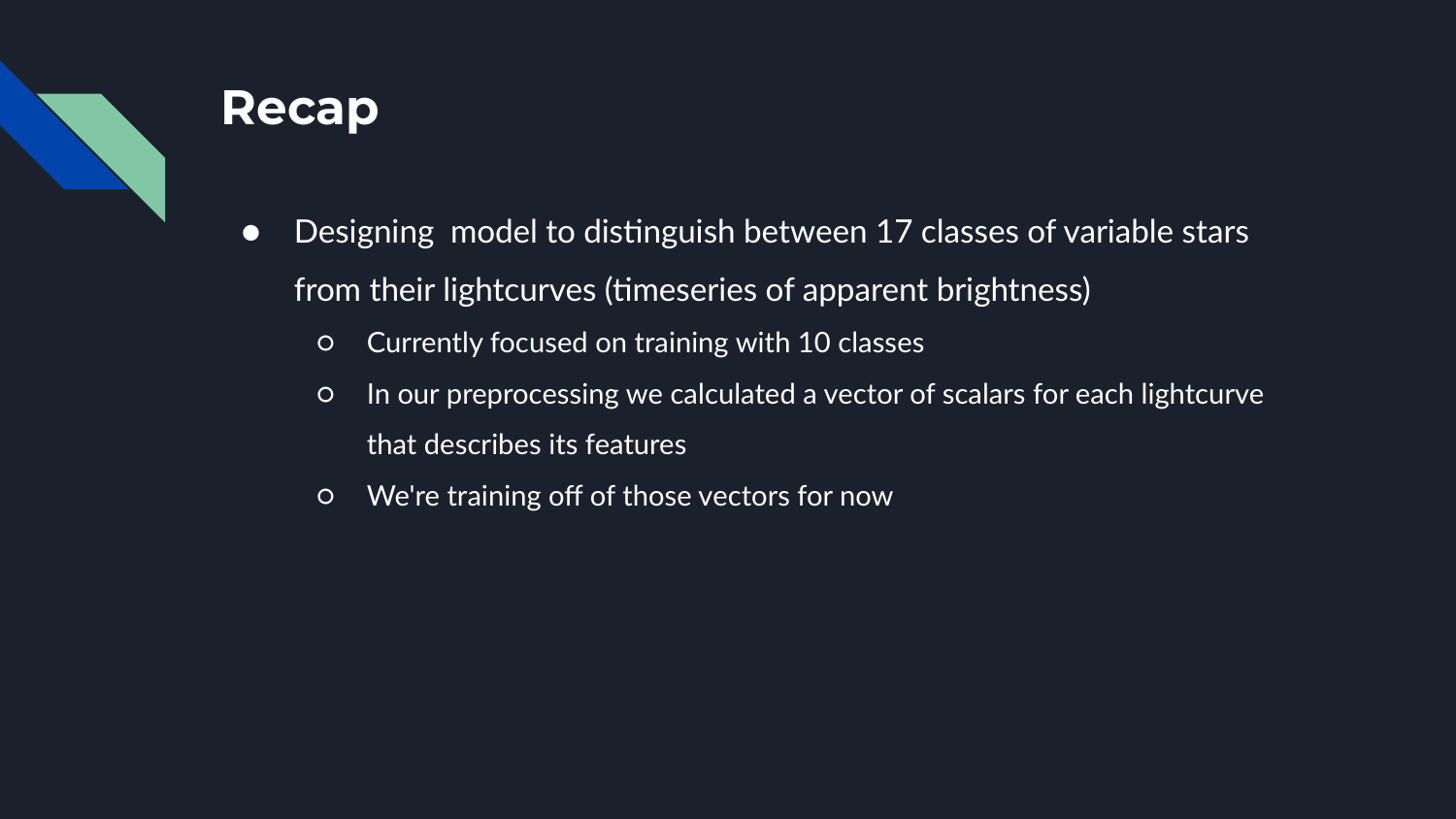

# Recap
Designing  model to distinguish between 17 classes of variable stars from their lightcurves (timeseries of apparent brightness)
Currently focused on training with 10 classes
In our preprocessing we calculated a vector of scalars for each lightcurve that describes its features
We're training off of those vectors for now